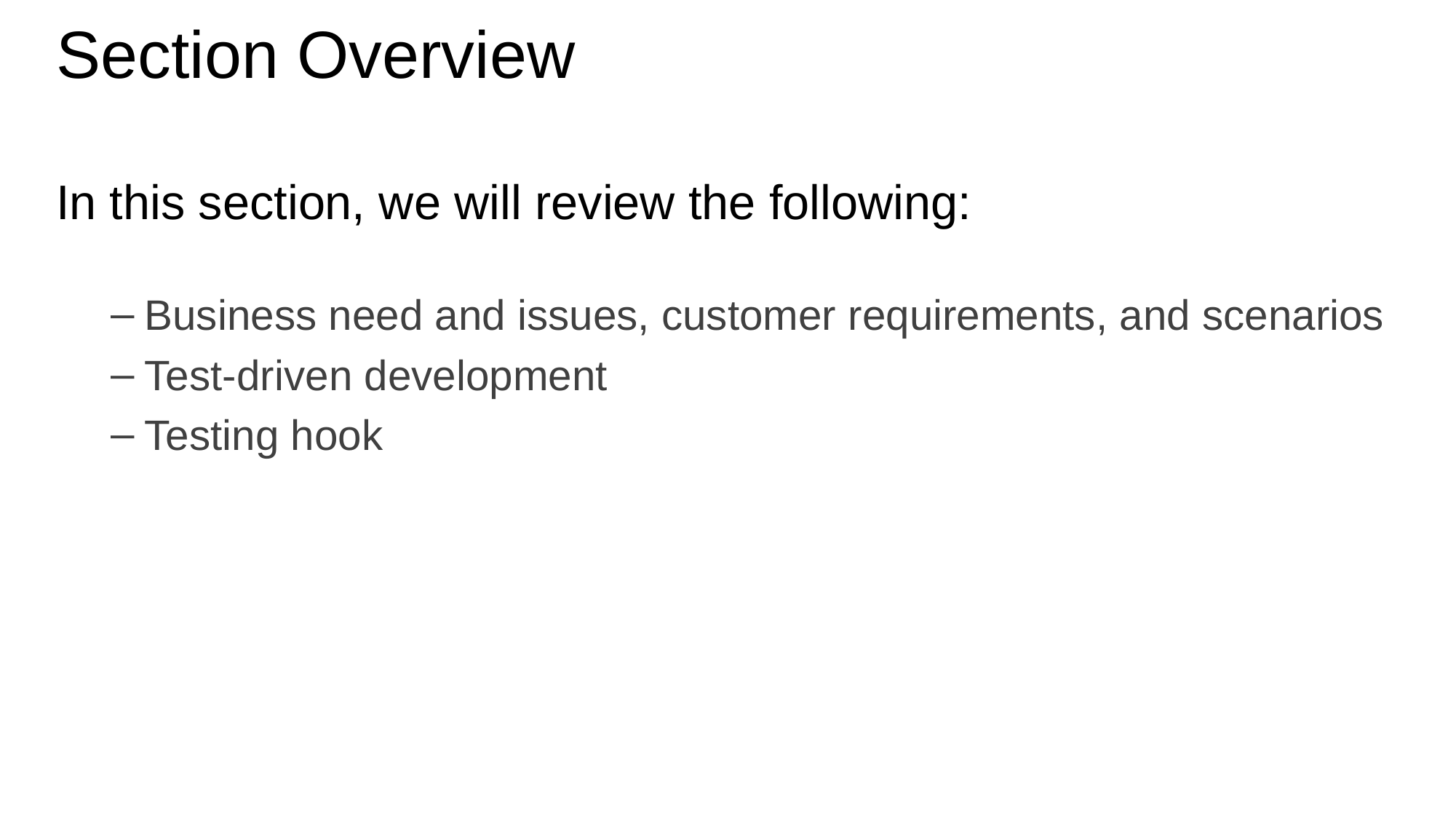

# Section Overview
In this section, we will review the following:

Business need and issues, customer requirements, and scenarios
Test-driven development
Testing hook